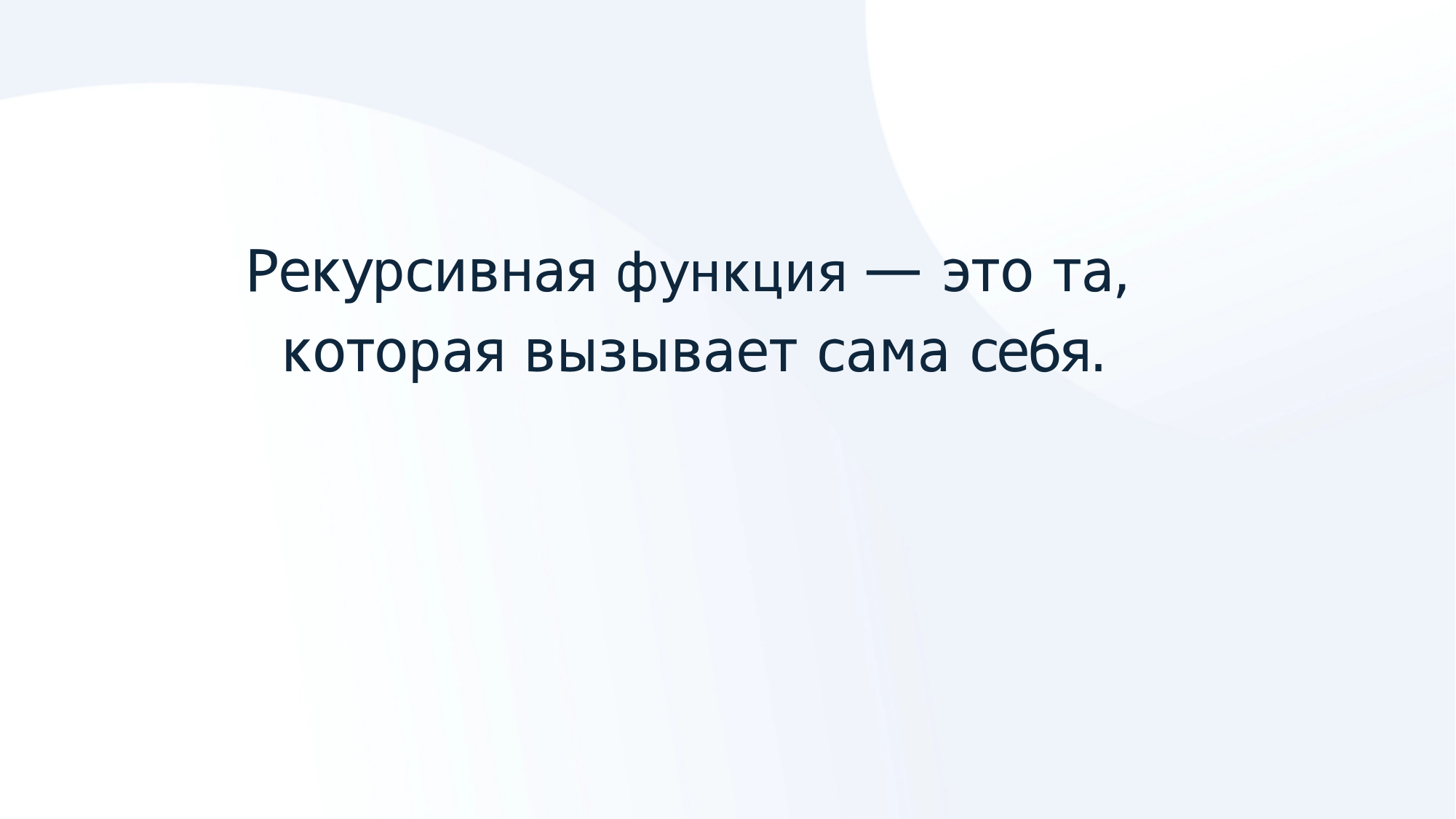

# Рекурсивная функция — это та,  которая вызывает сама себя.